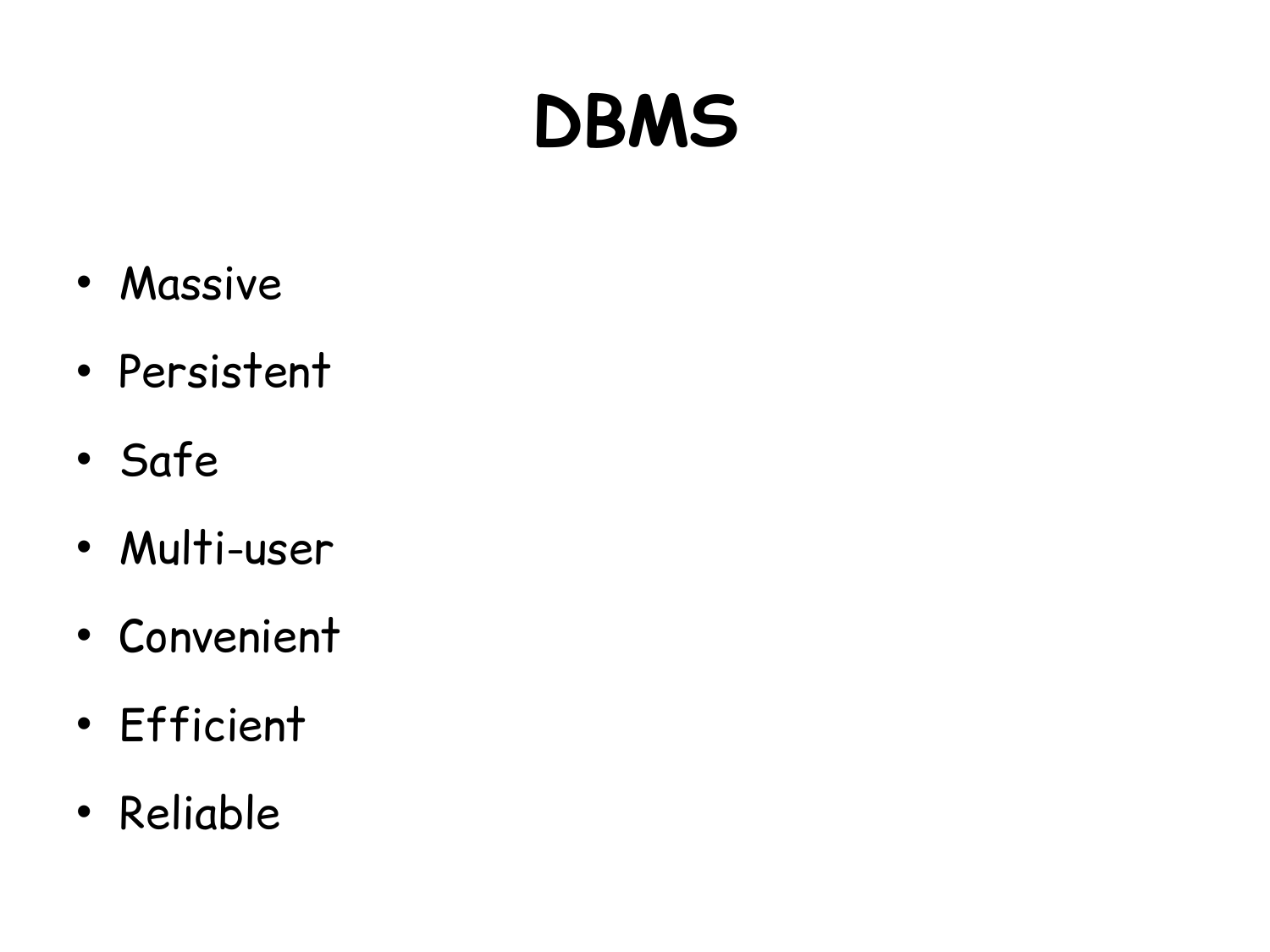

# DBMS
Massive
Persistent
Safe
Multi-user
Convenient
Efficient
Reliable